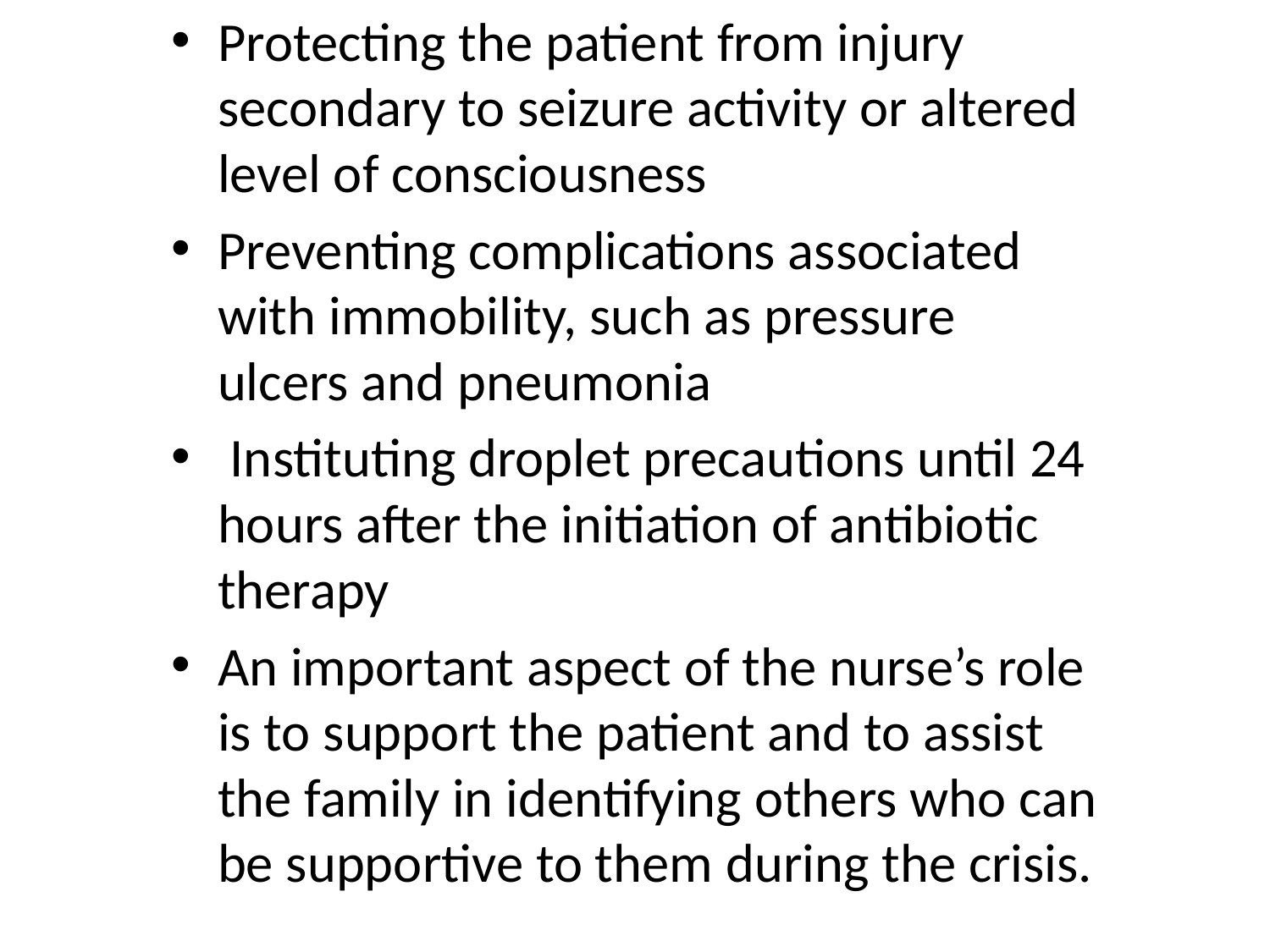

Protecting the patient from injury secondary to seizure activity or altered level of consciousness
Preventing complications associated with immobility, such as pressure ulcers and pneumonia
 Instituting droplet precautions until 24 hours after the initiation of antibiotic therapy
An important aspect of the nurse’s role is to support the patient and to assist the family in identifying others who can be supportive to them during the crisis.